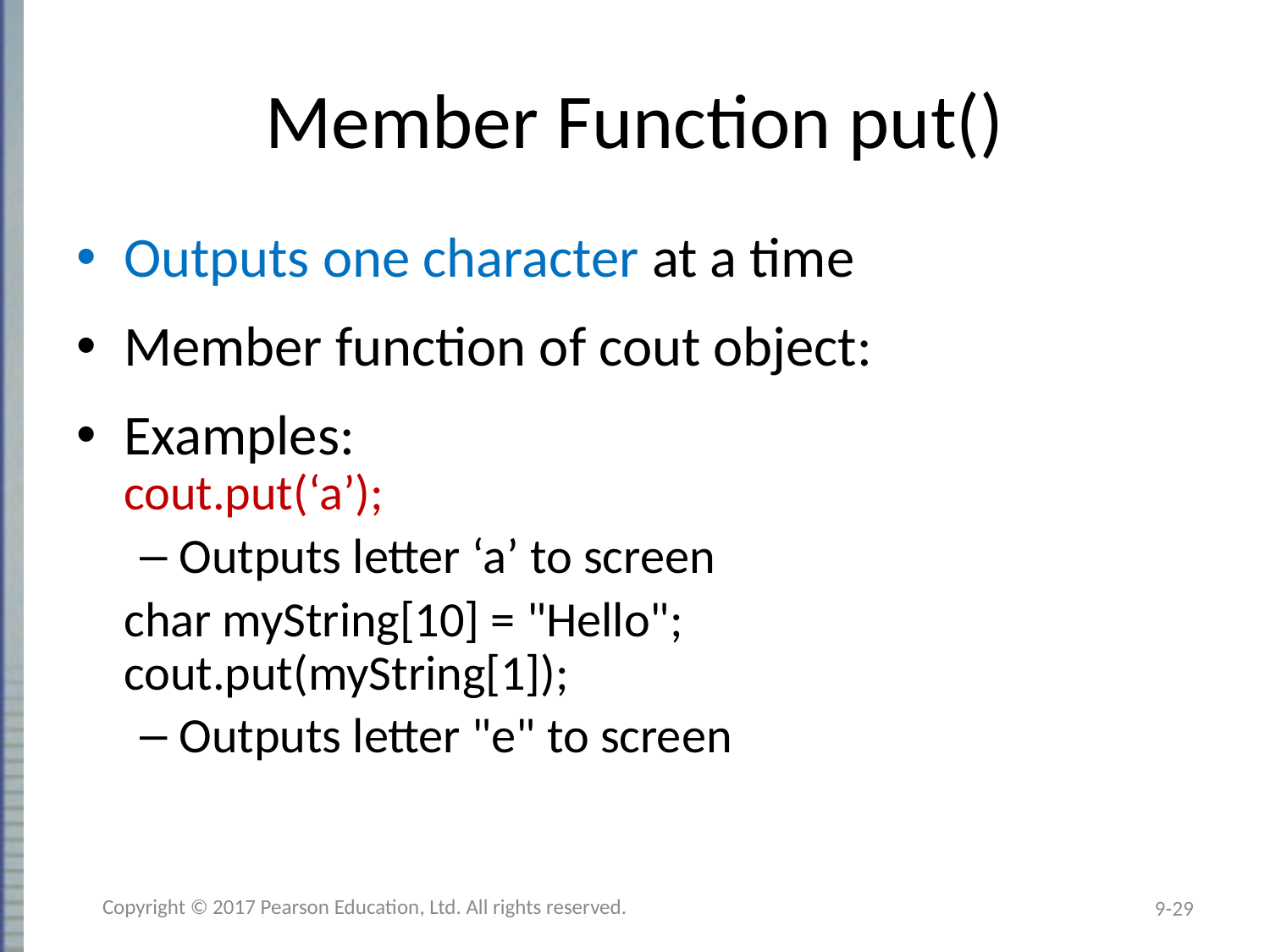

# Member Function put()
Outputs one character at a time
Member function of cout object:
Examples:
cout.put(‘a’);
Outputs letter ‘a’ to screen
	char myString[10] = "Hello";
cout.put(myString[1]);
Outputs letter "e" to screen
Copyright © 2017 Pearson Education, Ltd. All rights reserved.
9-29